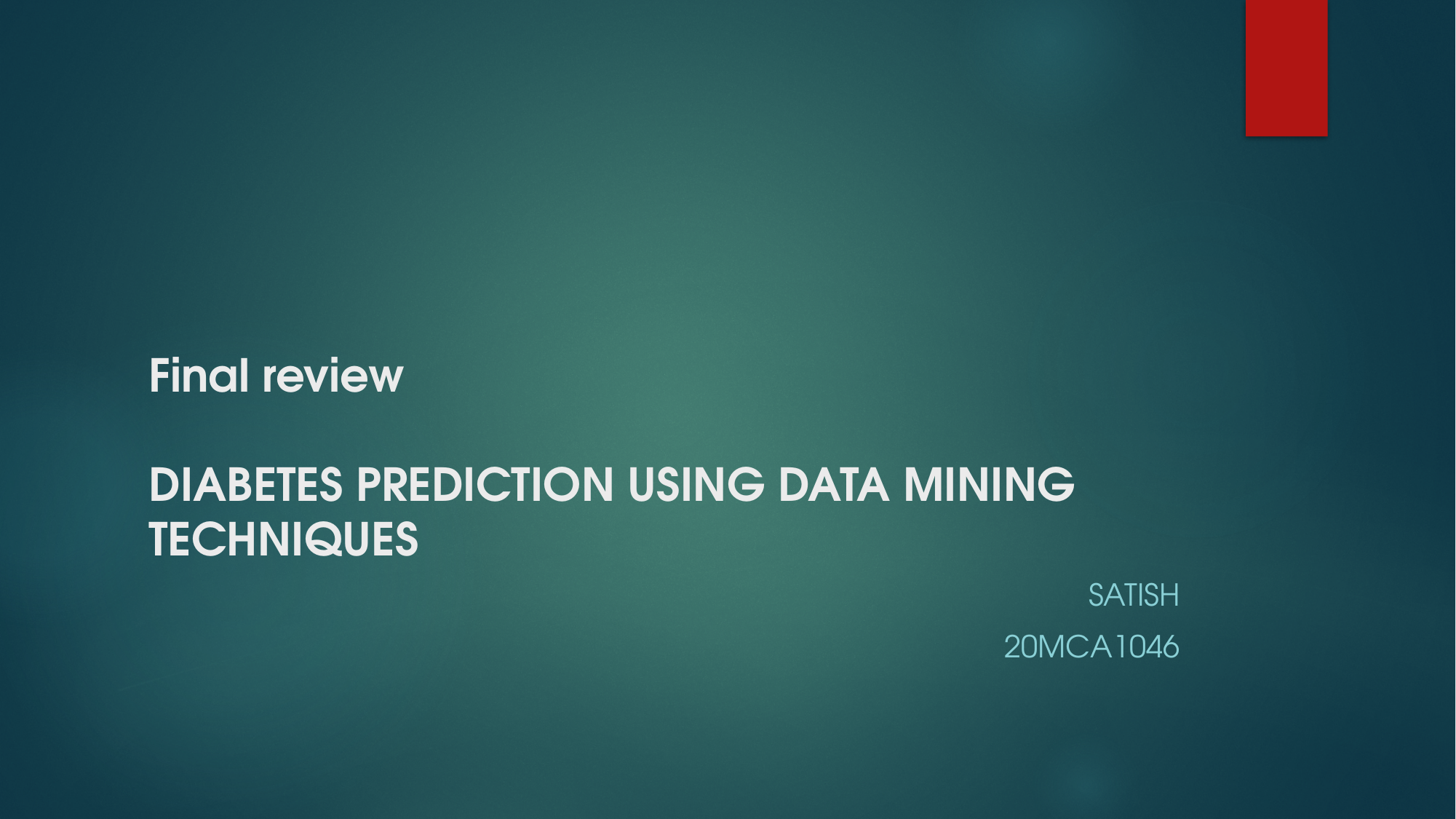

# Final review DIABETES PREDICTION USING DATA MINING TECHNIQUES
		satish
20mca1046